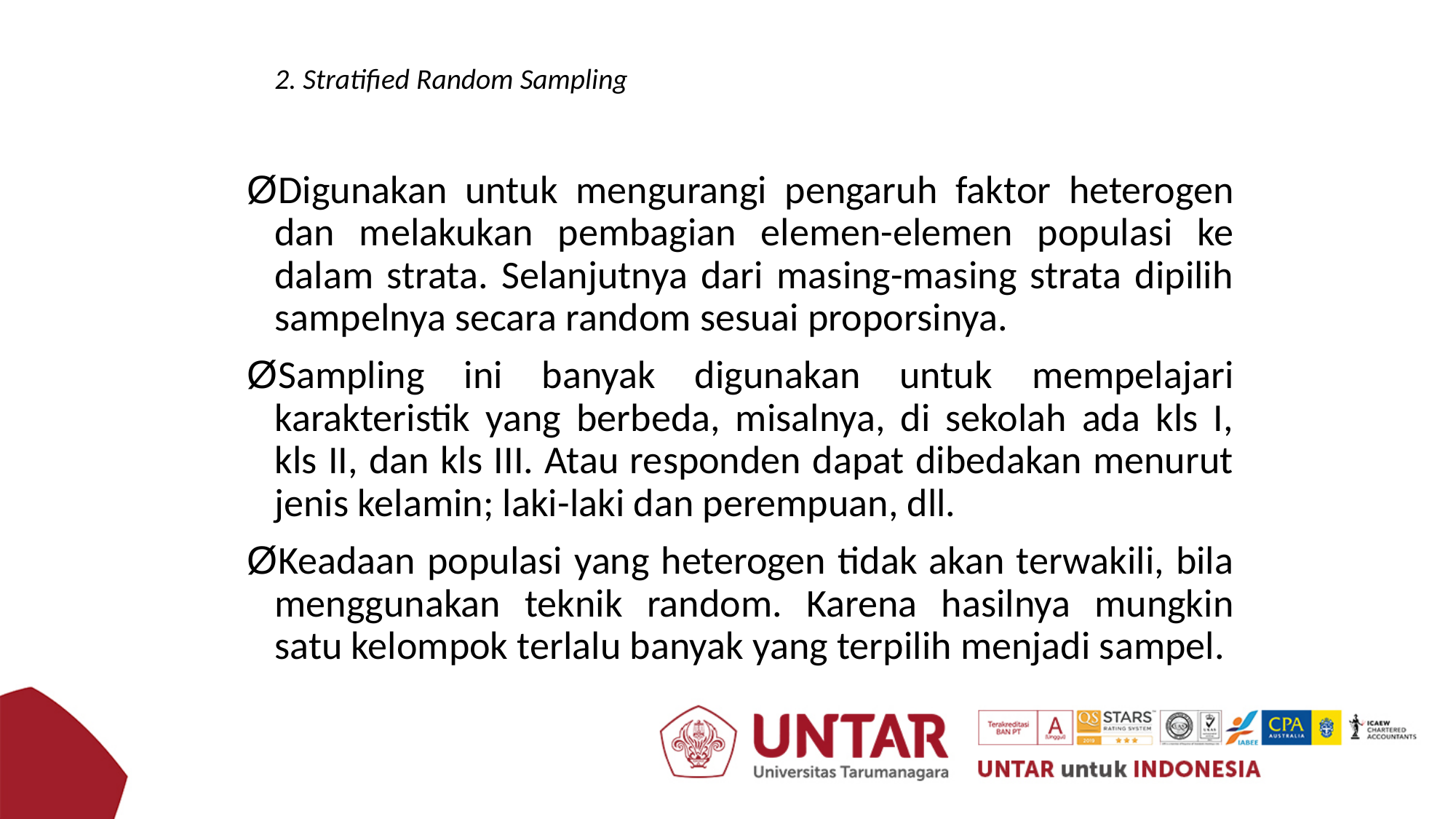

# 2. Stratified Random Sampling
ØDigunakan untuk mengurangi pengaruh faktor heterogen dan melakukan pembagian elemen-elemen populasi ke dalam strata. Selanjutnya dari masing-masing strata dipilih sampelnya secara random sesuai proporsinya.
ØSampling ini banyak digunakan untuk mempelajari karakteristik yang berbeda, misalnya, di sekolah ada kls I, kls II, dan kls III. Atau responden dapat dibedakan menurut jenis kelamin; laki-laki dan perempuan, dll.
ØKeadaan populasi yang heterogen tidak akan terwakili, bila menggunakan teknik random. Karena hasilnya mungkin satu kelompok terlalu banyak yang terpilih menjadi sampel.